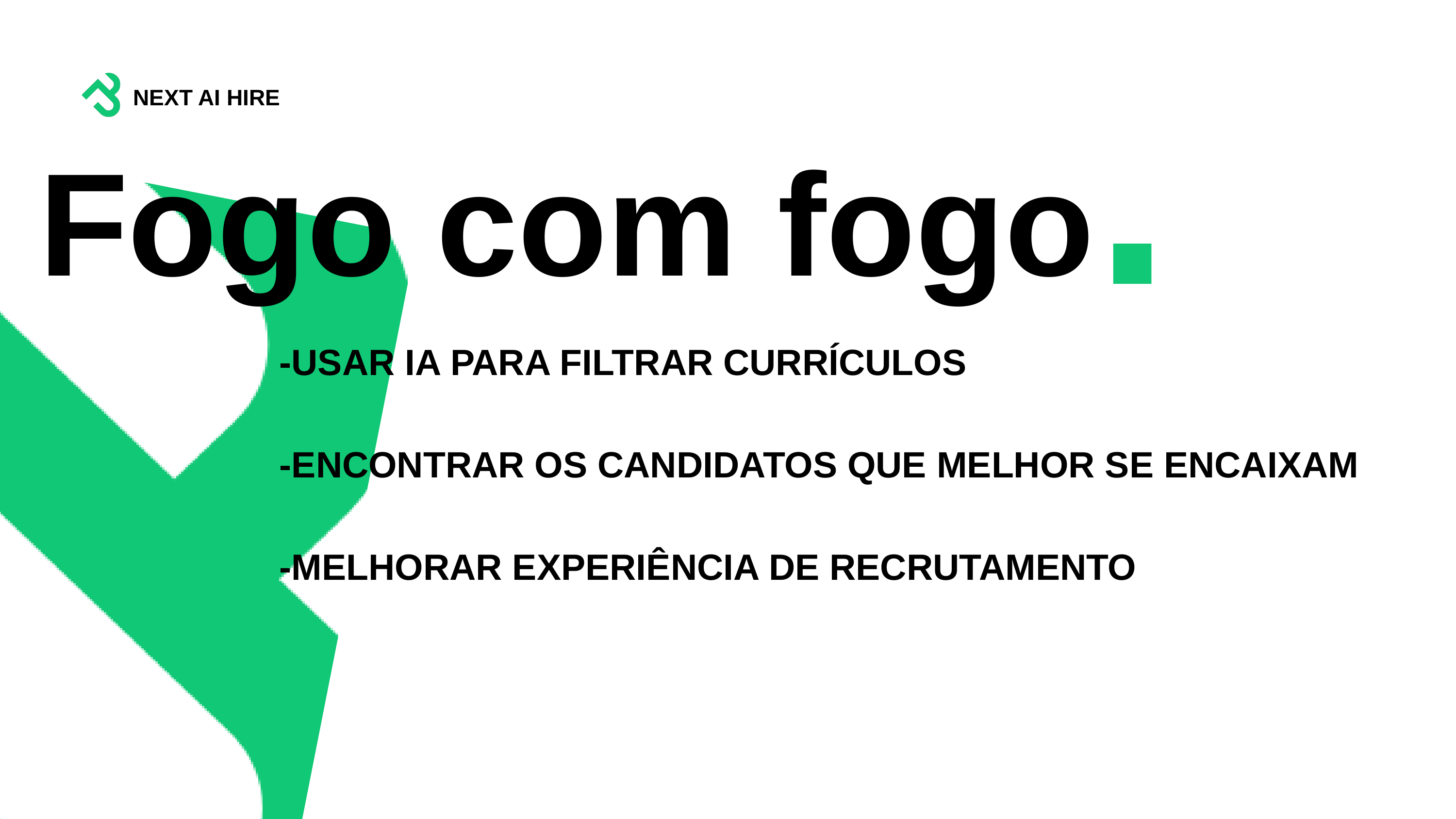

.

NEXT AI HIRE
Fogo com fogo

-USAR IA PARA FILTRAR CURRÍCULOS

-ENCONTRAR OS CANDIDATOS QUE MELHOR SE ENCAIXAM

-MELHORAR EXPERIÊNCIA DE RECRUTAMENTO